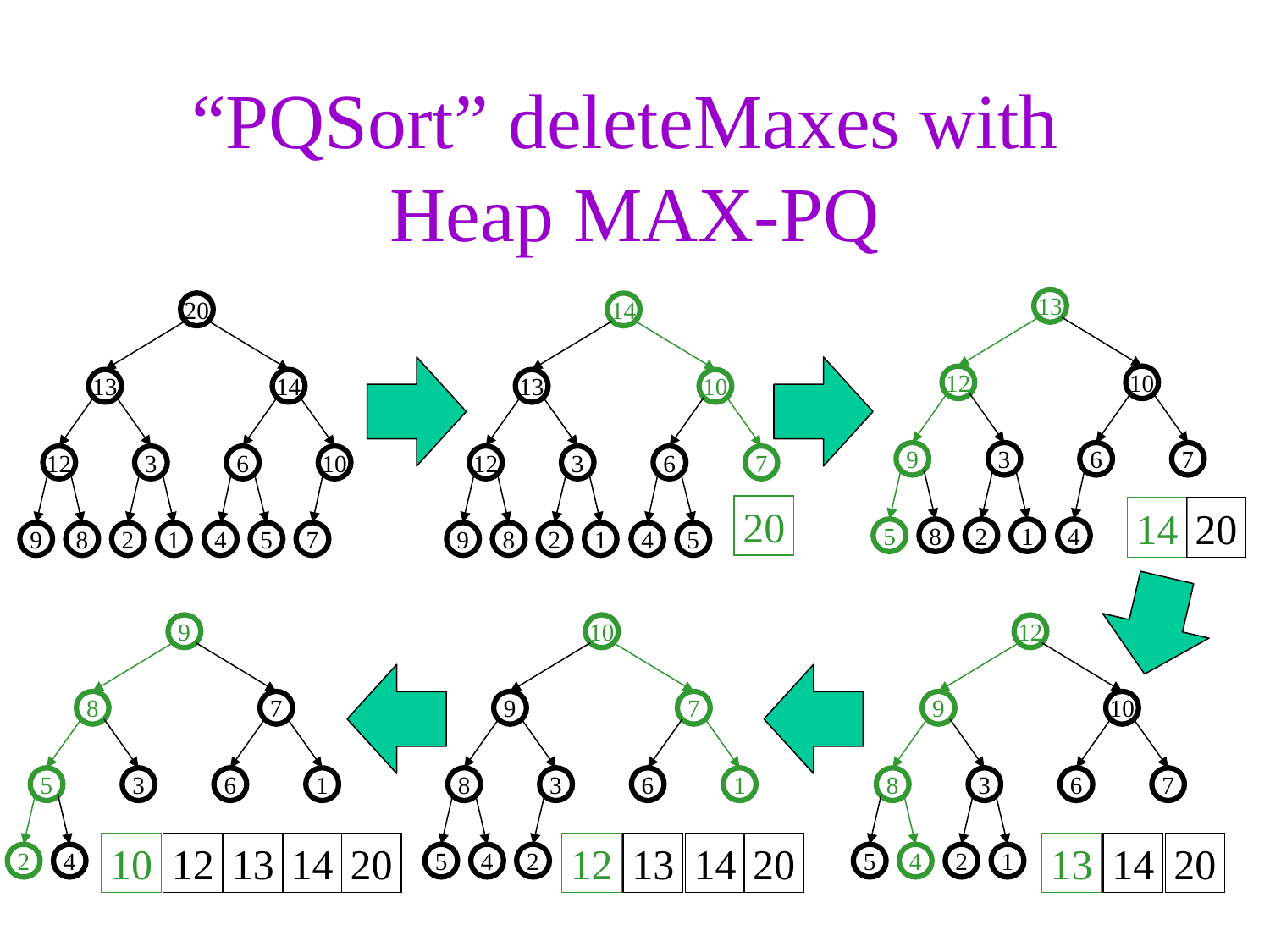

# “PQSort” deleteMaxes with Heap MAX-PQ
13
20
13
14
12
3
6
10
9
8
2
1
4
5
7
14

12
10
13
10
9
3
6
7
12
3
6
7
20
14
20
5
8
2
1
4
9
8
2
1
4
5

9
10
12

8
7
9
7
9
10
5
3
6
1
8
3
6
1
8
3
6
7
10
12
13
14
20
12
13
14
20
13
14
20
2
4
5
4
2
5
4
2
1